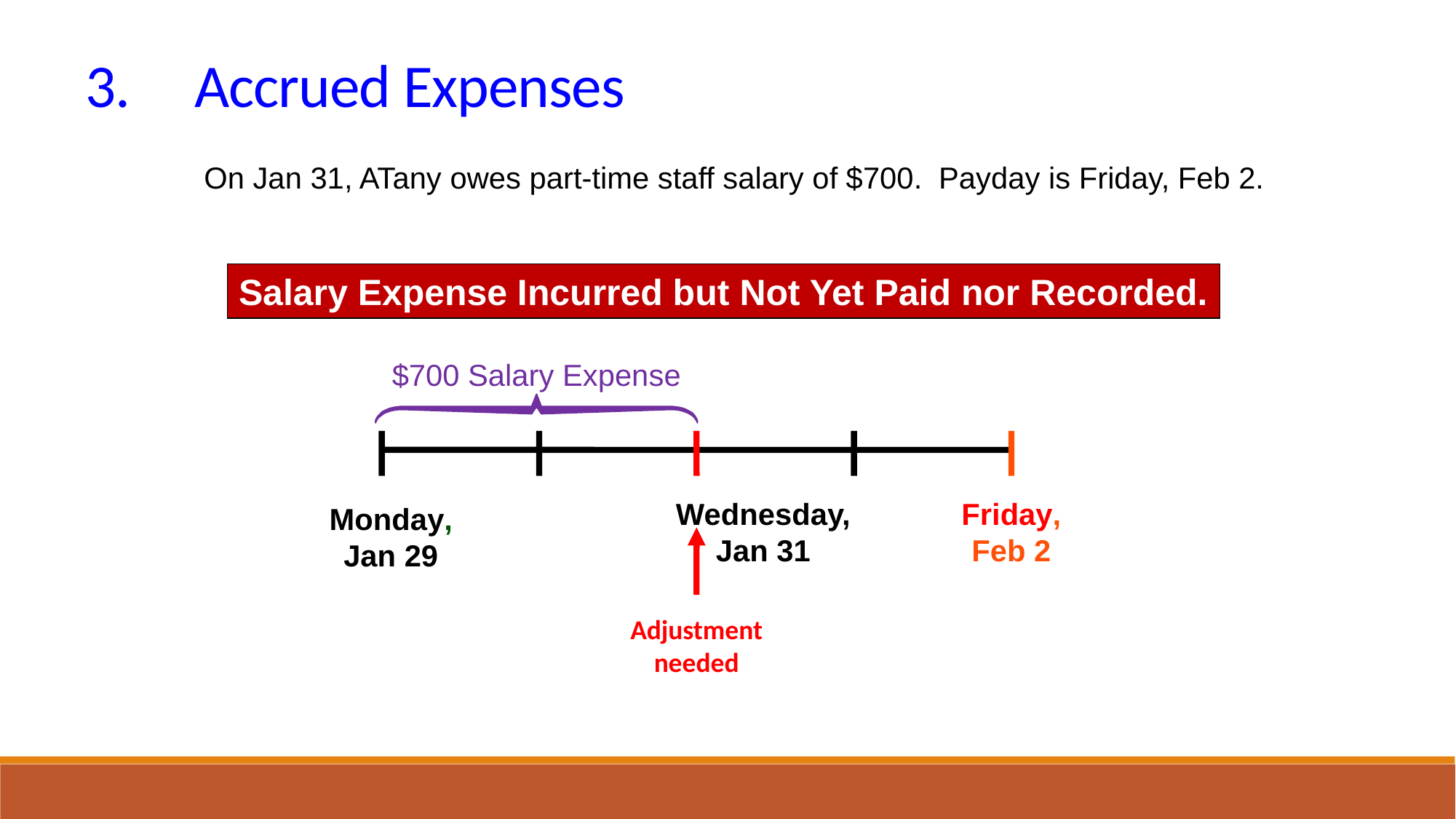

3. 	Accrued Expenses
On Jan 31, ATany owes part-time staff salary of $700.  Payday is Friday, Feb 2.
Salary Expense Incurred but Not Yet Paid nor Recorded.
$700 Salary Expense

Wednesday,
Jan 31
Friday, Feb 2
Monday,
Jan 29

Adjustment needed